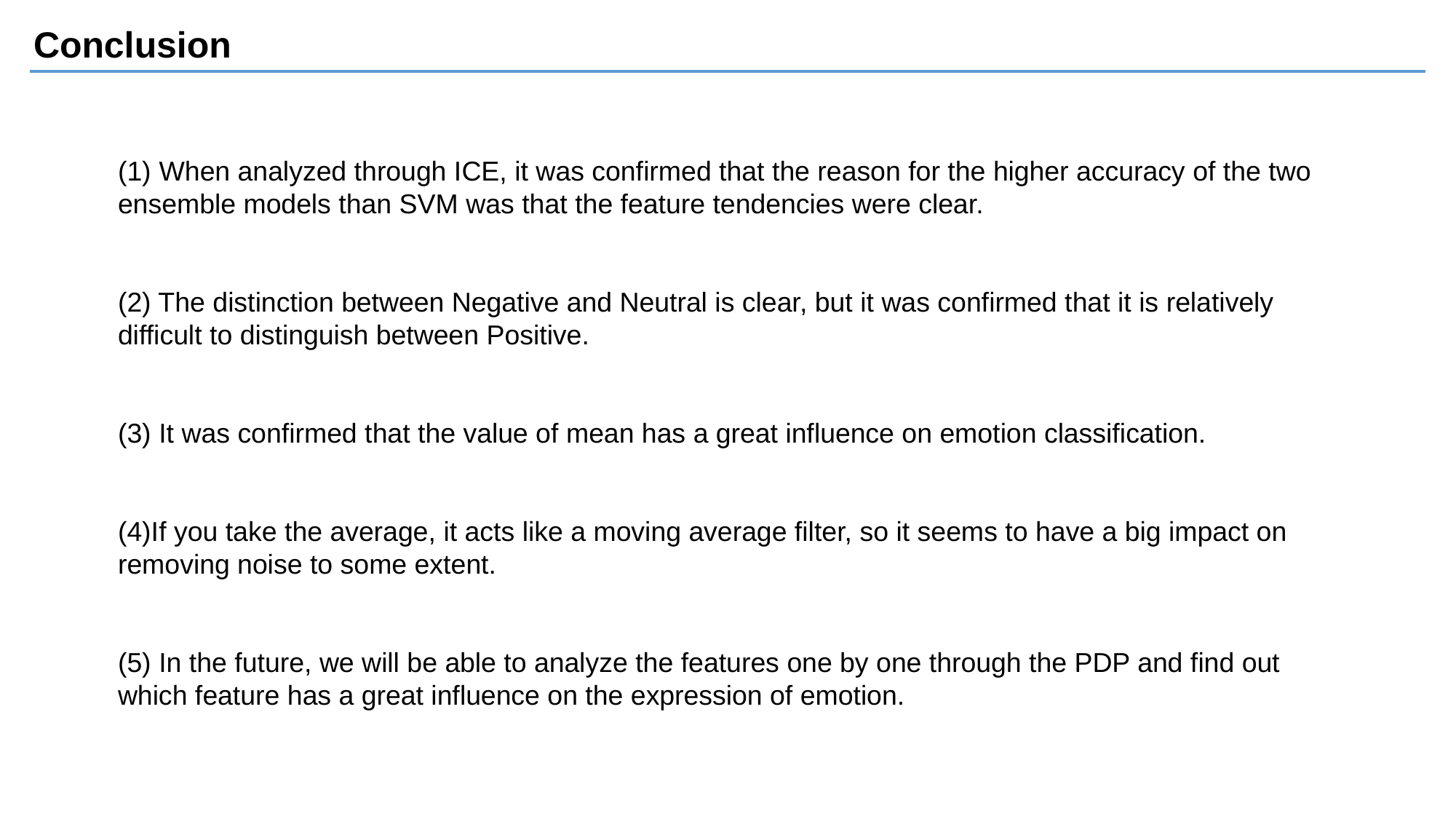

Conclusion
(1) When analyzed through ICE, it was confirmed that the reason for the higher accuracy of the two ensemble models than SVM was that the feature tendencies were clear.

(2) The distinction between Negative and Neutral is clear, but it was confirmed that it is relatively difficult to distinguish between Positive.

(3) It was confirmed that the value of mean has a great influence on emotion classification.

(4)If you take the average, it acts like a moving average filter, so it seems to have a big impact on removing noise to some extent.

(5) In the future, we will be able to analyze the features one by one through the PDP and find out which feature has a great influence on the expression of emotion.